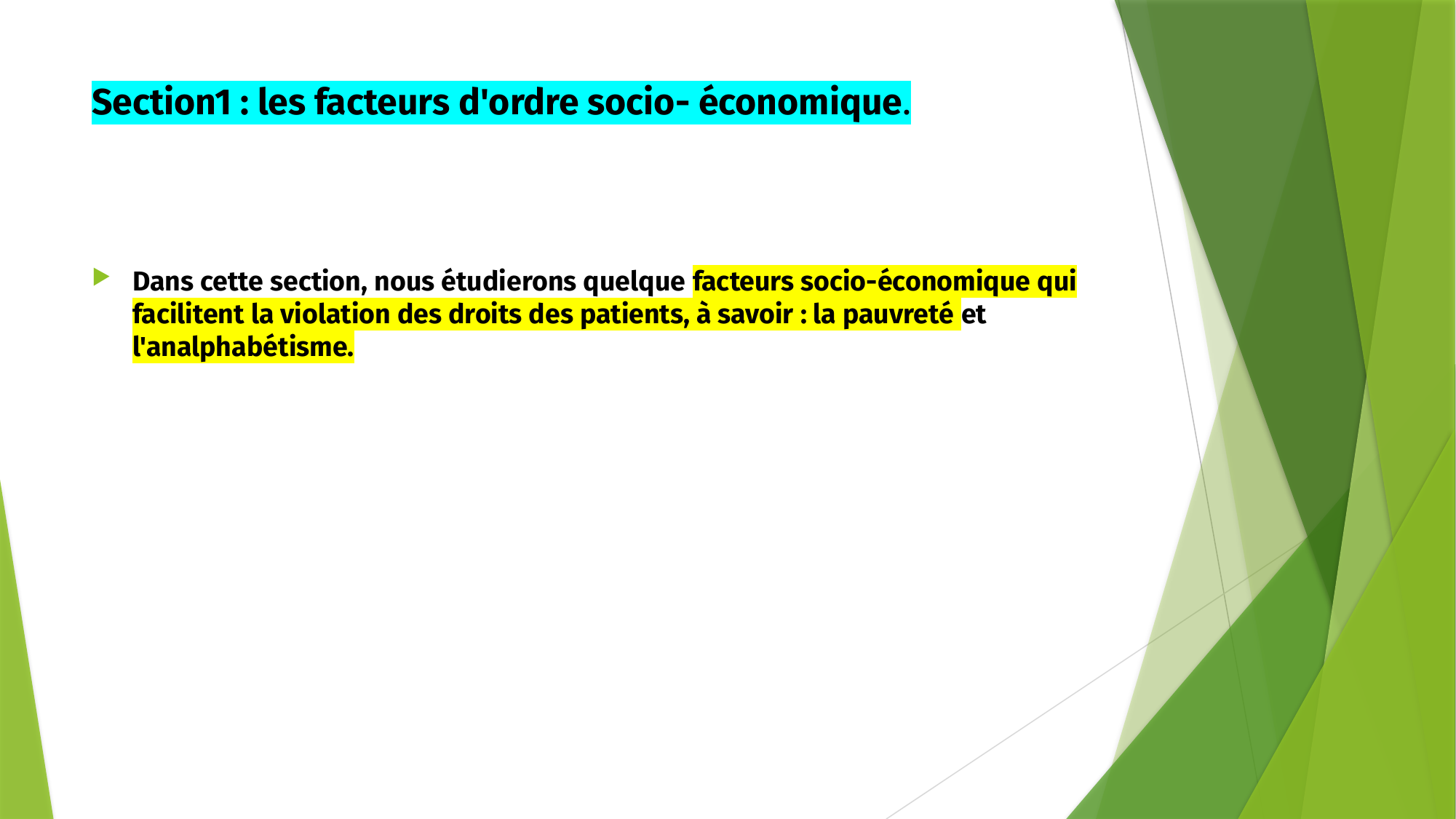

# Section1 : les facteurs d'ordre socio- économique.
Dans cette section, nous étudierons quelque facteurs socio-économique qui facilitent la violation des droits des patients, à savoir : la pauvreté et l'analphabétisme.